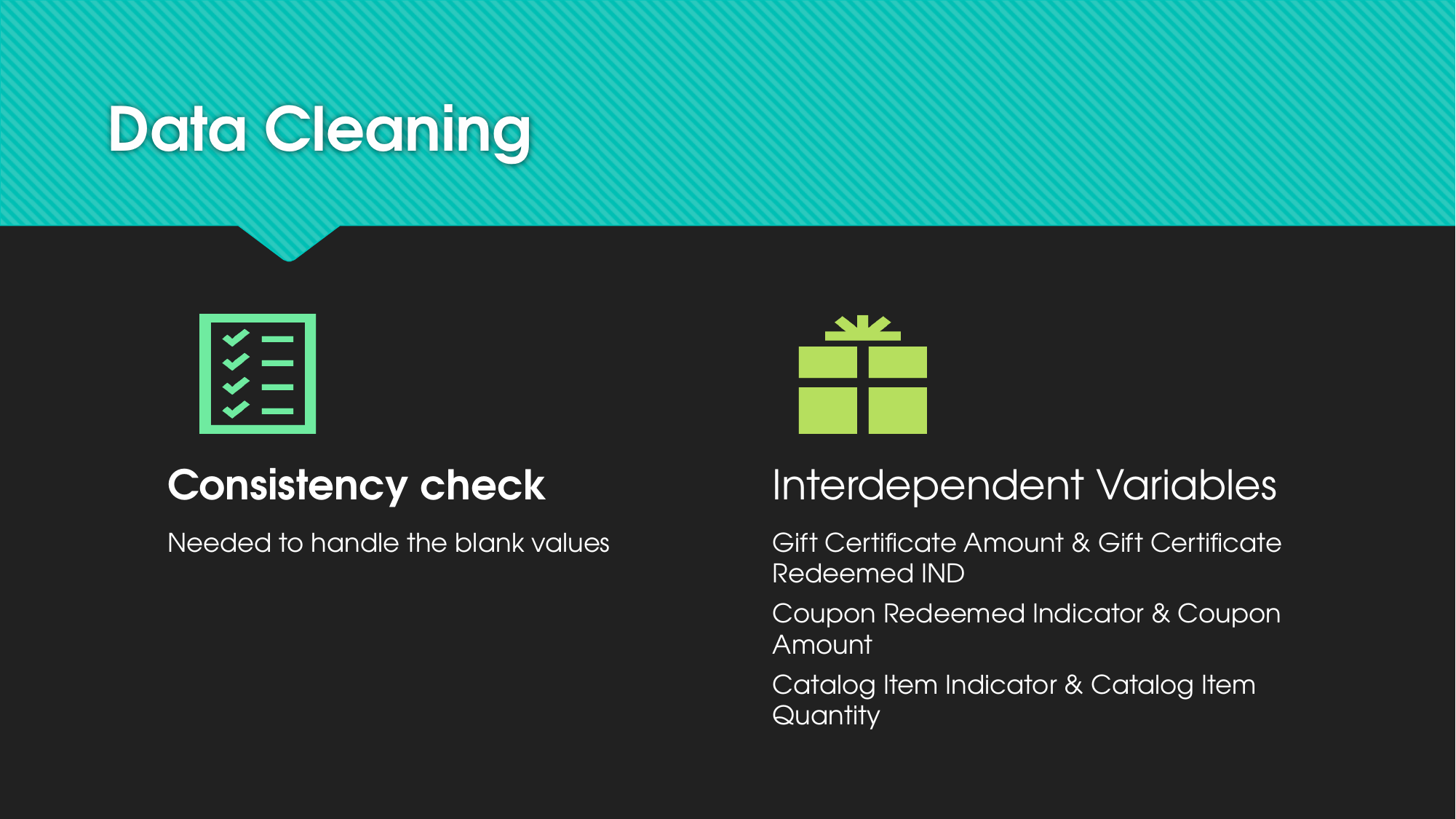

# Data Cleaning
Consistency check
Needed to handle the blank values
Interdependent Variables
Gift Certificate Amount & Gift Certificate Redeemed IND
Coupon Redeemed Indicator & Coupon Amount
Catalog Item Indicator & Catalog Item Quantity